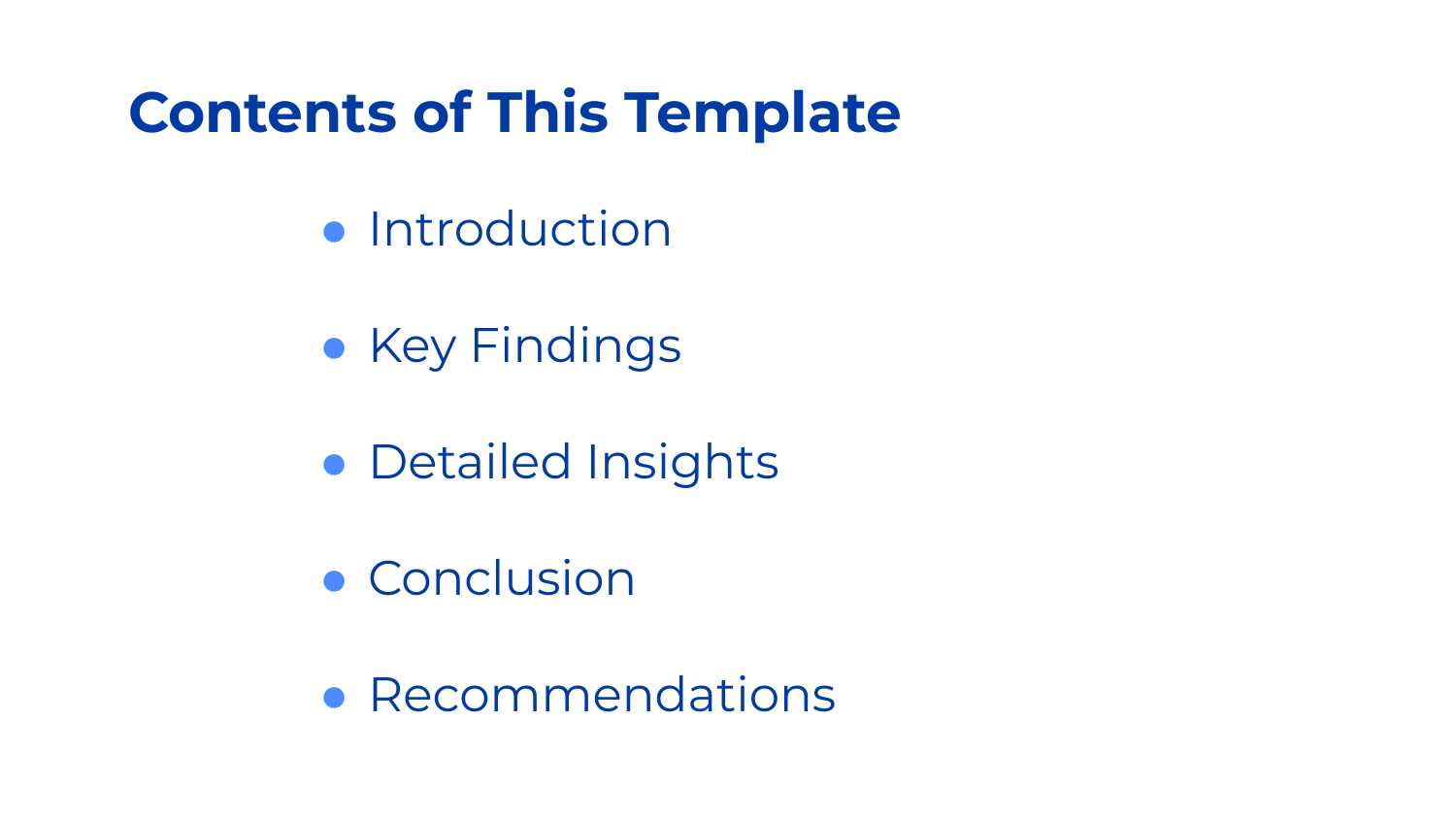

# Contents of This Template
Introduction

Key Findings

Detailed Insights

Conclusion

Recommendations